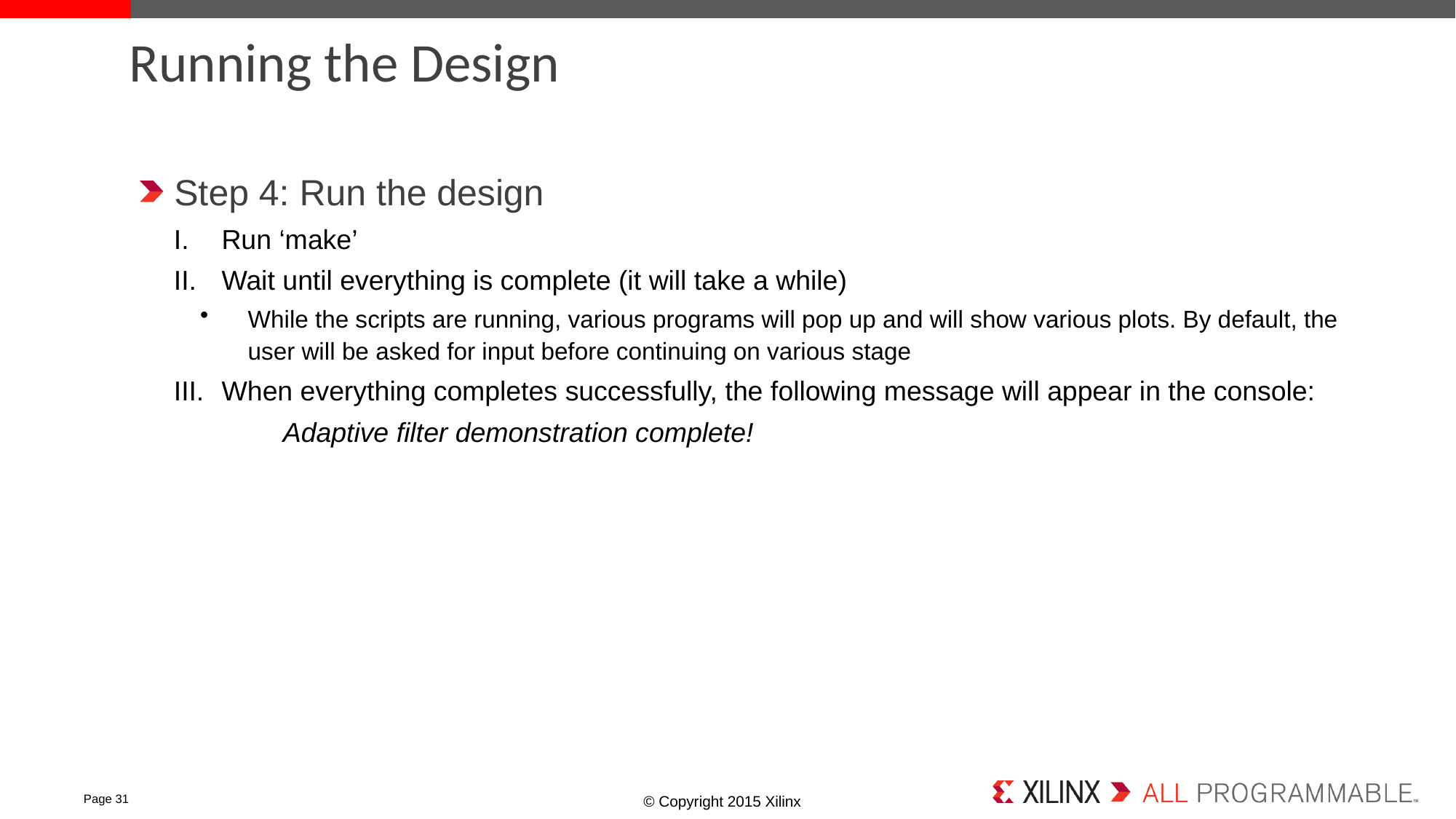

# Running the Design
Step 4: Run the design
Run ‘make’
Wait until everything is complete (it will take a while)
While the scripts are running, various programs will pop up and will show various plots. By default, the user will be asked for input before continuing on various stage
When everything completes successfully, the following message will appear in the console:
	Adaptive filter demonstration complete!
Page 31